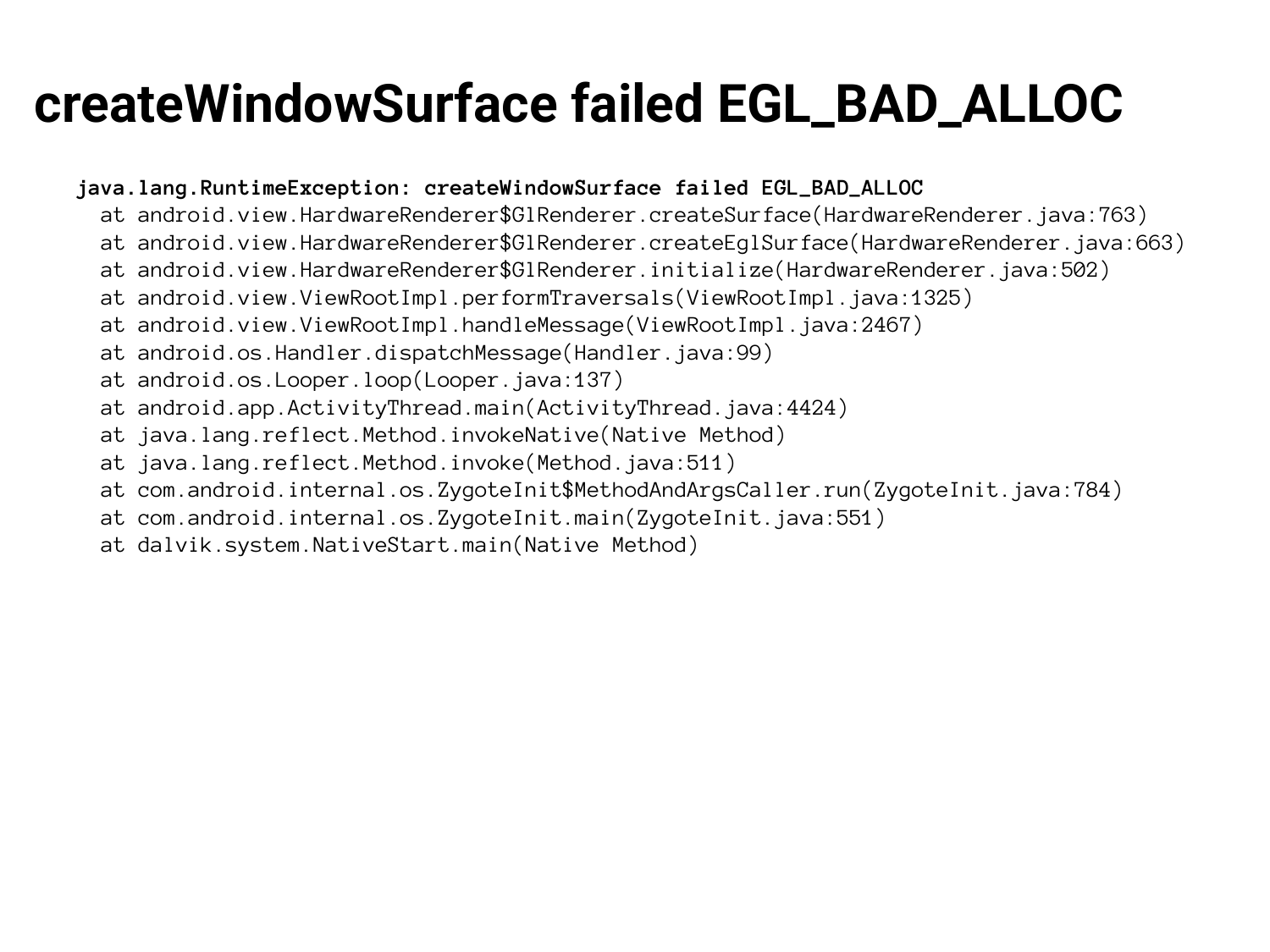

# createWindowSurface failed EGL_BAD_ALLOC
java.lang.RuntimeException: createWindowSurface failed EGL_BAD_ALLOC
  at android.view.HardwareRenderer$GlRenderer.createSurface(HardwareRenderer.java:763)
  at android.view.HardwareRenderer$GlRenderer.createEglSurface(HardwareRenderer.java:663)
  at android.view.HardwareRenderer$GlRenderer.initialize(HardwareRenderer.java:502)
  at android.view.ViewRootImpl.performTraversals(ViewRootImpl.java:1325)
  at android.view.ViewRootImpl.handleMessage(ViewRootImpl.java:2467)
  at android.os.Handler.dispatchMessage(Handler.java:99)
  at android.os.Looper.loop(Looper.java:137)
  at android.app.ActivityThread.main(ActivityThread.java:4424)
  at java.lang.reflect.Method.invokeNative(Native Method)
  at java.lang.reflect.Method.invoke(Method.java:511)
  at com.android.internal.os.ZygoteInit$MethodAndArgsCaller.run(ZygoteInit.java:784)
  at com.android.internal.os.ZygoteInit.main(ZygoteInit.java:551)
  at dalvik.system.NativeStart.main(Native Method)